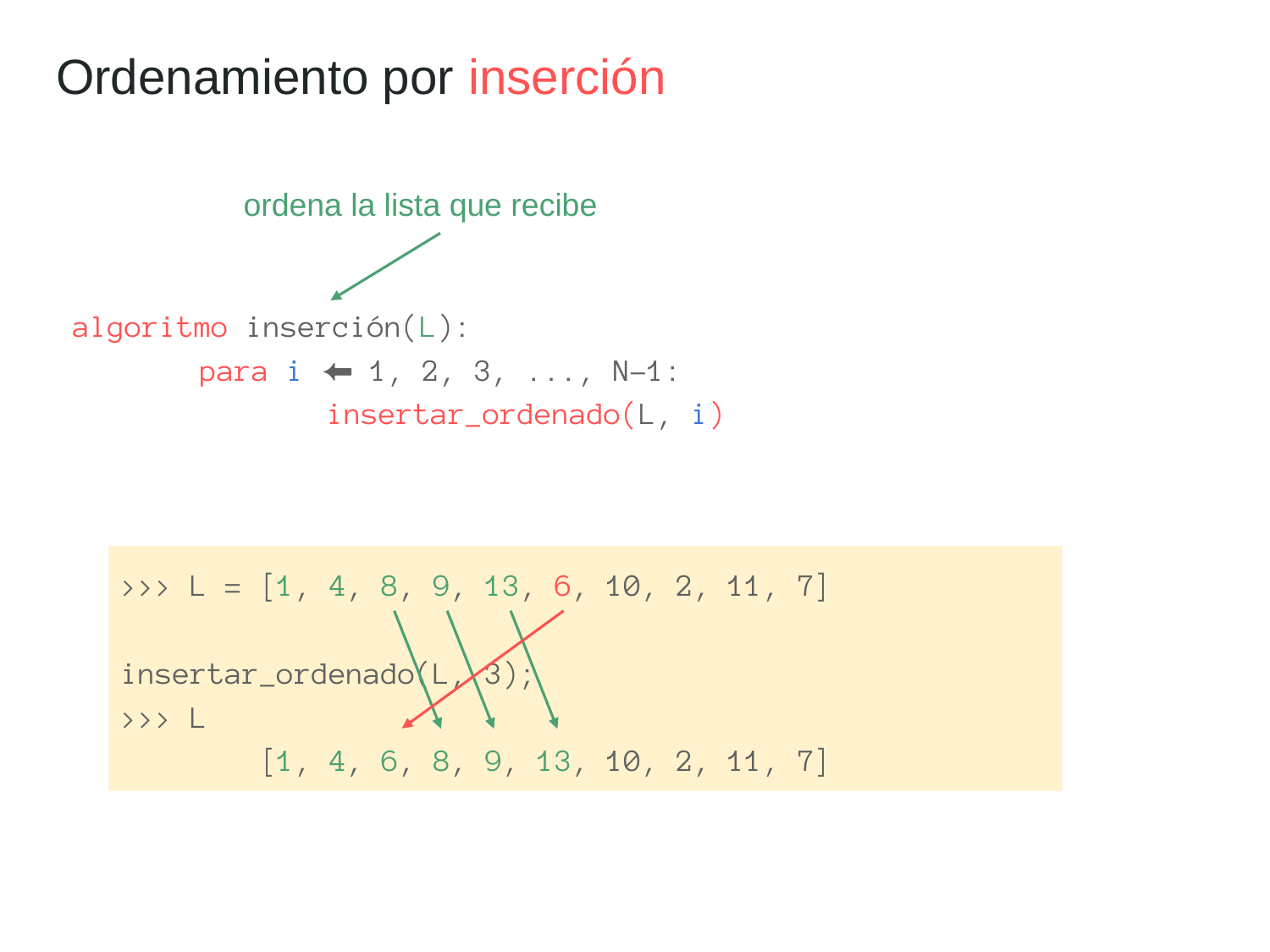

Ordenamiento por inserción
ordena la lista que recibe
algoritmo inserción(L):
	para i ⬅ 1, 2, 3, ..., N-1:
		insertar_ordenado(L, i)
>>> L = [1, 4, 8, 9, 13, 6, 10, 2, 11, 7]

insertar_ordenado(L, 3);
>>> L
        [1, 4, 6, 8, 9, 13, 10, 2, 11, 7]